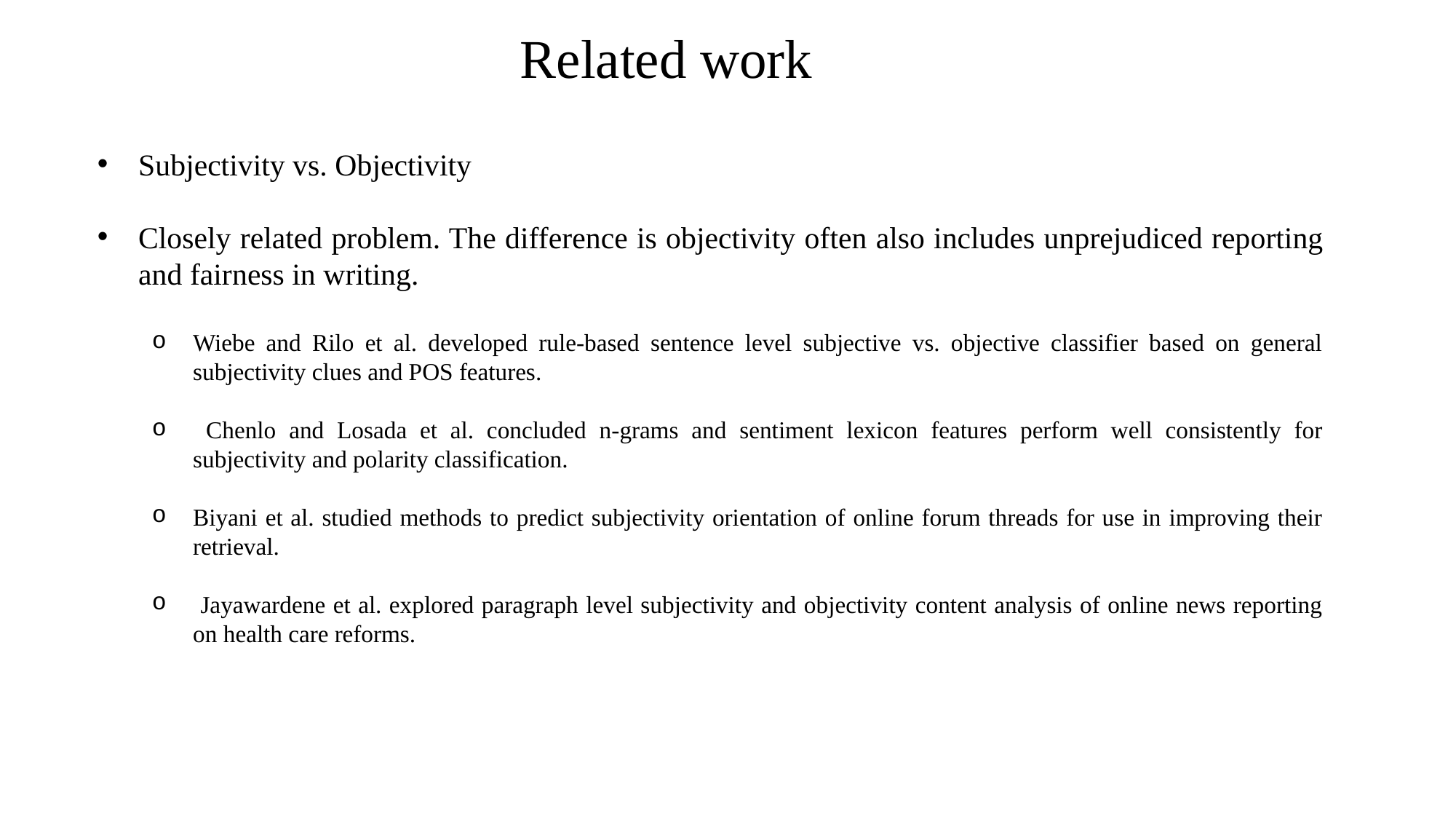

Related work
Subjectivity vs. Objectivity

Closely related problem. The difference is objectivity often also includes unprejudiced reporting and fairness in writing.

Wiebe and Rilo et al. developed rule-based sentence level subjective vs. objective classifier based on general subjectivity clues and POS features.

 Chenlo and Losada et al. concluded n-grams and sentiment lexicon features perform well consistently for subjectivity and polarity classification.

Biyani et al. studied methods to predict subjectivity orientation of online forum threads for use in improving their retrieval.

 Jayawardene et al. explored paragraph level subjectivity and objectivity content analysis of online news reporting on health care reforms.